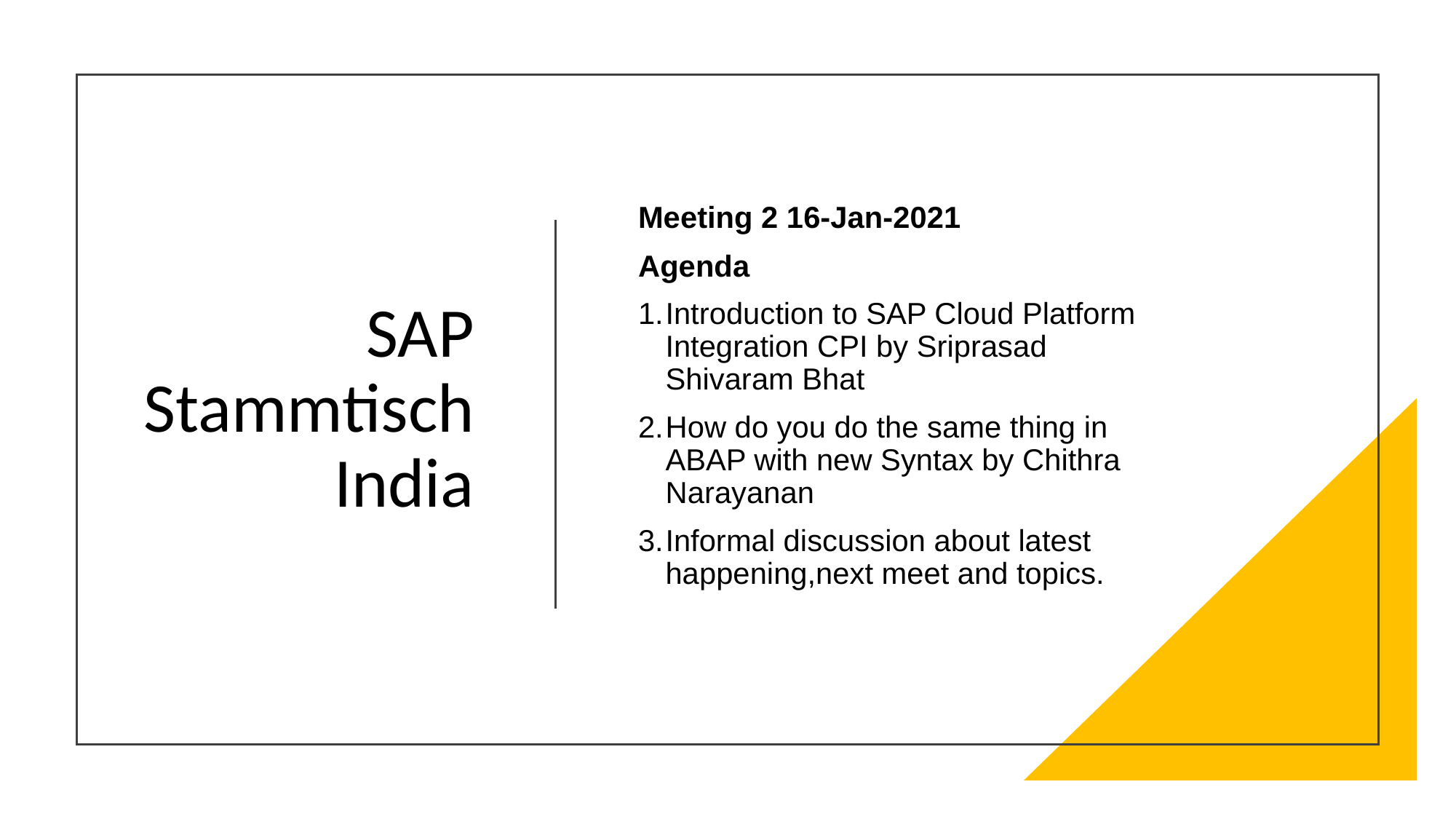

# SAP Stammtisch India
Meeting 2 16-Jan-2021
Agenda
Introduction to SAP Cloud Platform Integration CPI by Sriprasad Shivaram Bhat
How do you do the same thing in ABAP with new Syntax by Chithra Narayanan
Informal discussion about latest happening,next meet and topics.